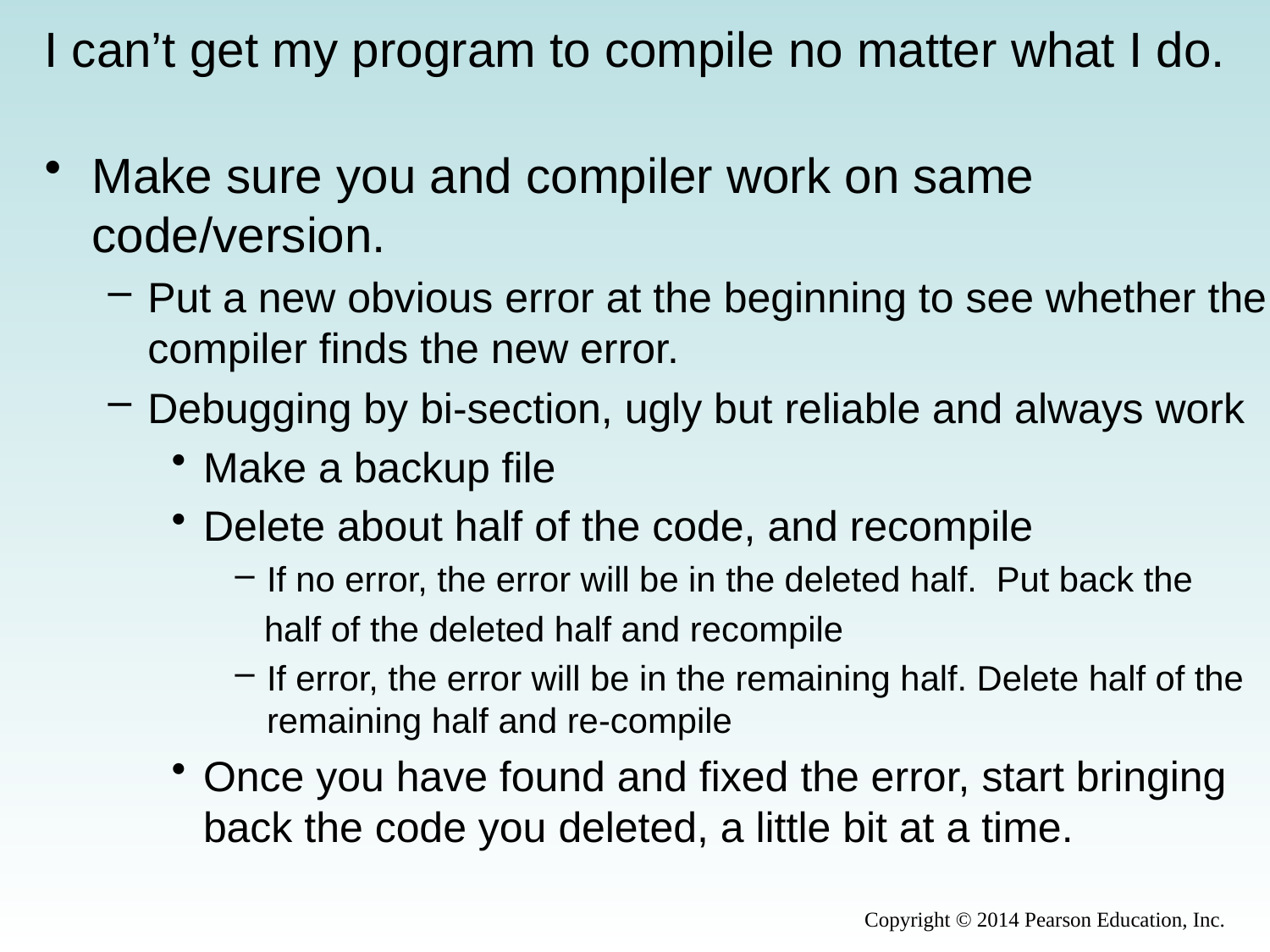

# I can’t get my program to compile no matter what I do.
Make sure you and compiler work on same code/version.
Put a new obvious error at the beginning to see whether the compiler finds the new error.
Debugging by bi-section, ugly but reliable and always work
Make a backup file
Delete about half of the code, and recompile
If no error, the error will be in the deleted half.  Put back the
   half of the deleted half and recompile
If error, the error will be in the remaining half. Delete half of the remaining half and re-compile
Once you have found and ﬁxed the error, start bringing back the code you deleted, a little bit at a time.

Copyright © 2014 Pearson Education, Inc.